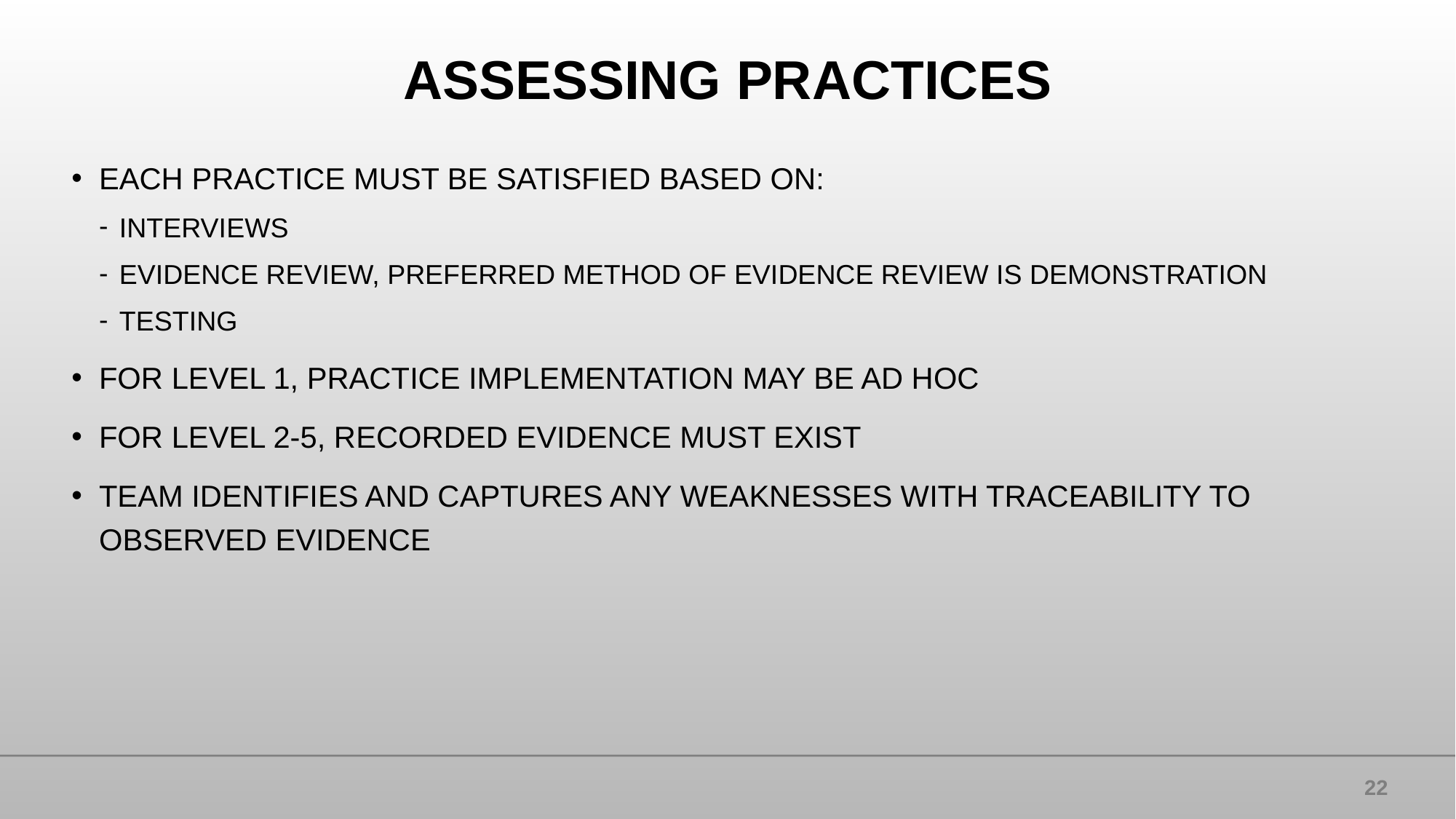

# ASSESSING PRACTICES
EACH PRACTICE MUST BE SATISFIED BASED ON:
INTERVIEWS
EVIDENCE REVIEW, PREFERRED METHOD OF EVIDENCE REVIEW IS DEMONSTRATION
TESTING
FOR LEVEL 1, PRACTICE IMPLEMENTATION MAY BE AD HOC
FOR LEVEL 2-5, RECORDED EVIDENCE MUST EXIST
TEAM IDENTIFIES AND CAPTURES ANY WEAKNESSES WITH TRACEABILITY TO OBSERVED EVIDENCE